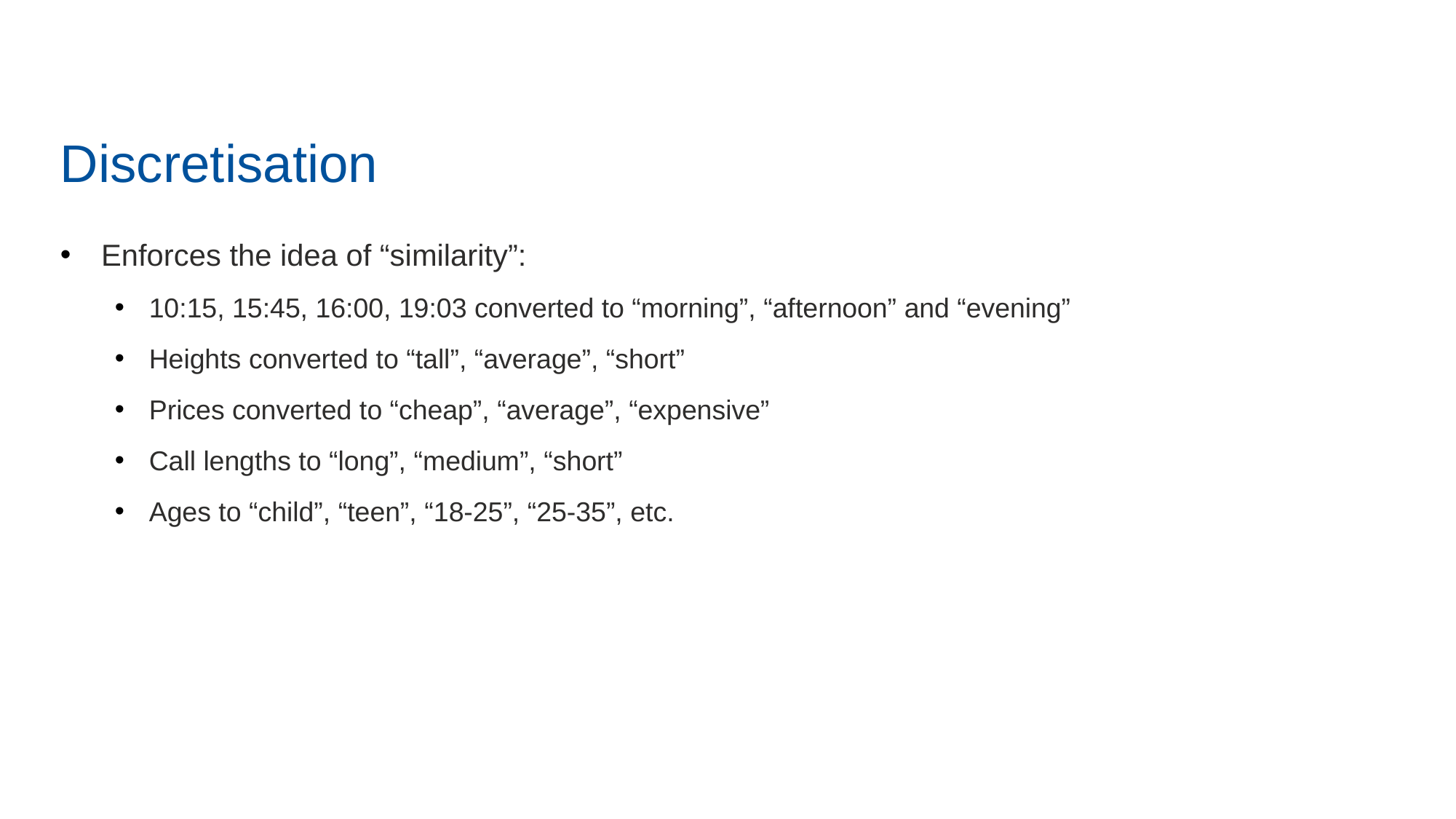

17
# Discretisation
Enforces the idea of “similarity”:
10:15, 15:45, 16:00, 19:03 converted to “morning”, “afternoon” and “evening”
Heights converted to “tall”, “average”, “short”
Prices converted to “cheap”, “average”, “expensive”
Call lengths to “long”, “medium”, “short”
Ages to “child”, “teen”, “18-25”, “25-35”, etc.